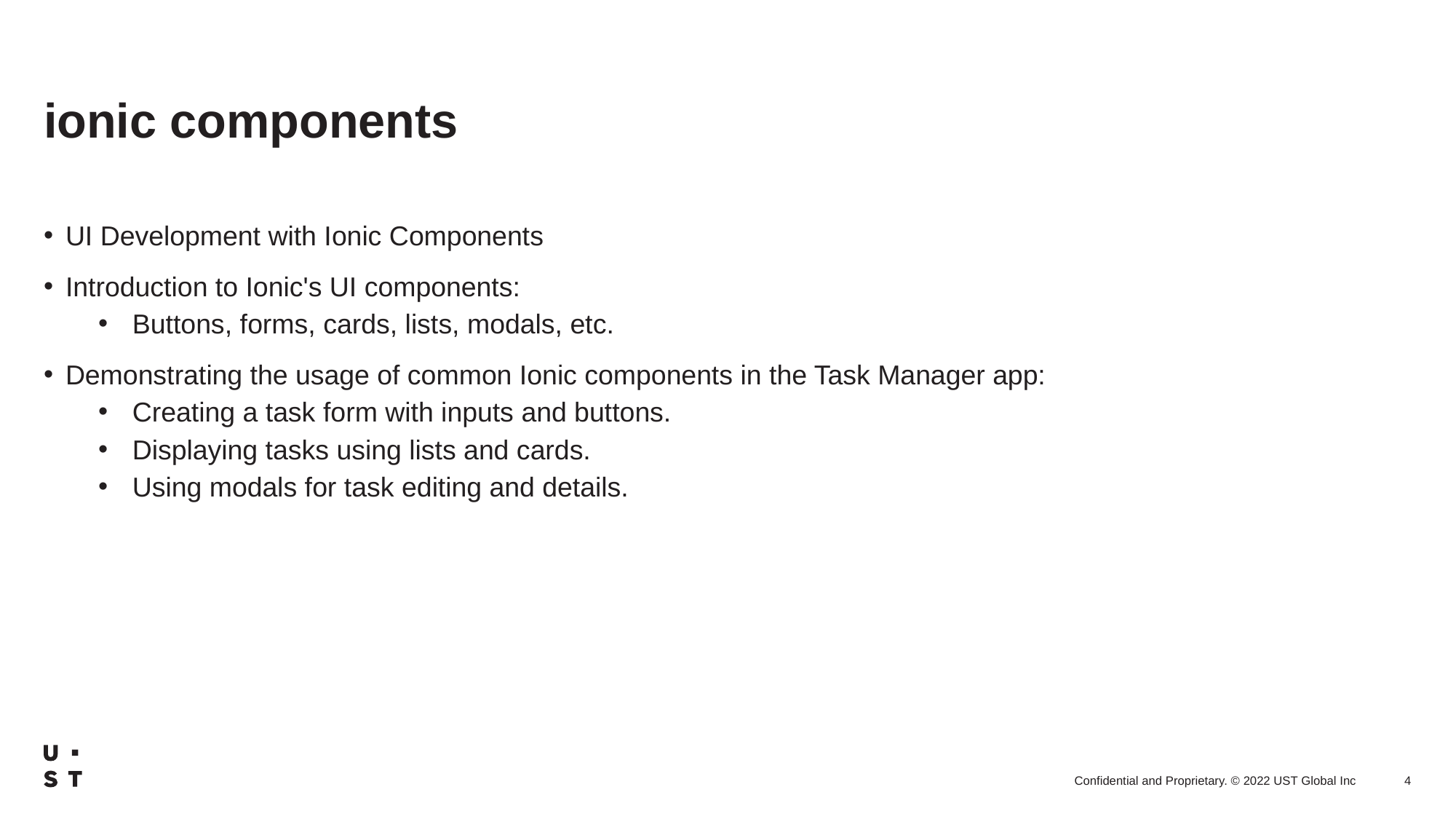

# ionic components
UI Development with Ionic Components
Introduction to Ionic's UI components:
Buttons, forms, cards, lists, modals, etc.
Demonstrating the usage of common Ionic components in the Task Manager app:
Creating a task form with inputs and buttons.
Displaying tasks using lists and cards.
Using modals for task editing and details.